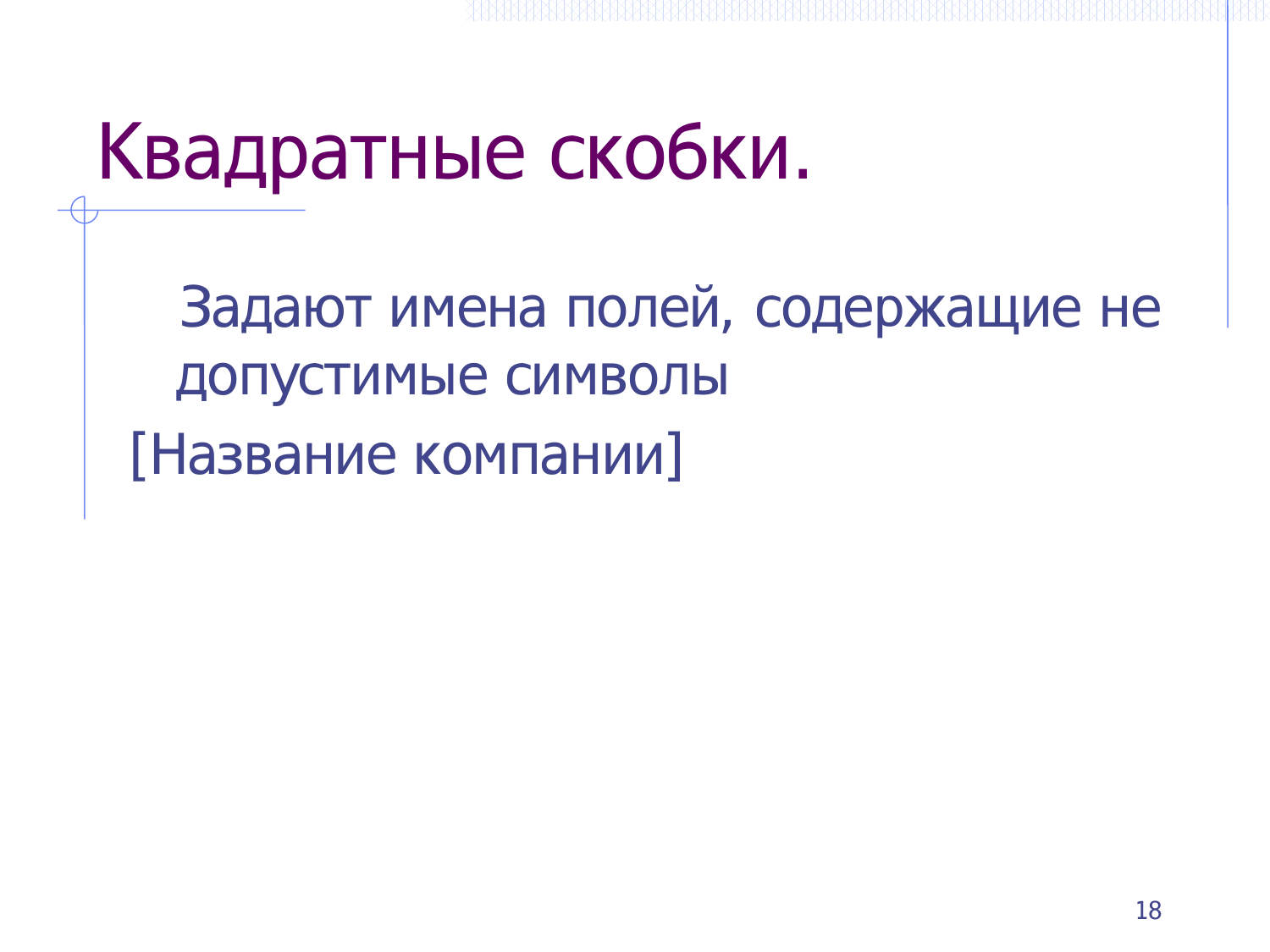

# Квадратные скобки.
   Задают имена полей, содержащие не допустимые символы
[Название компании]
18